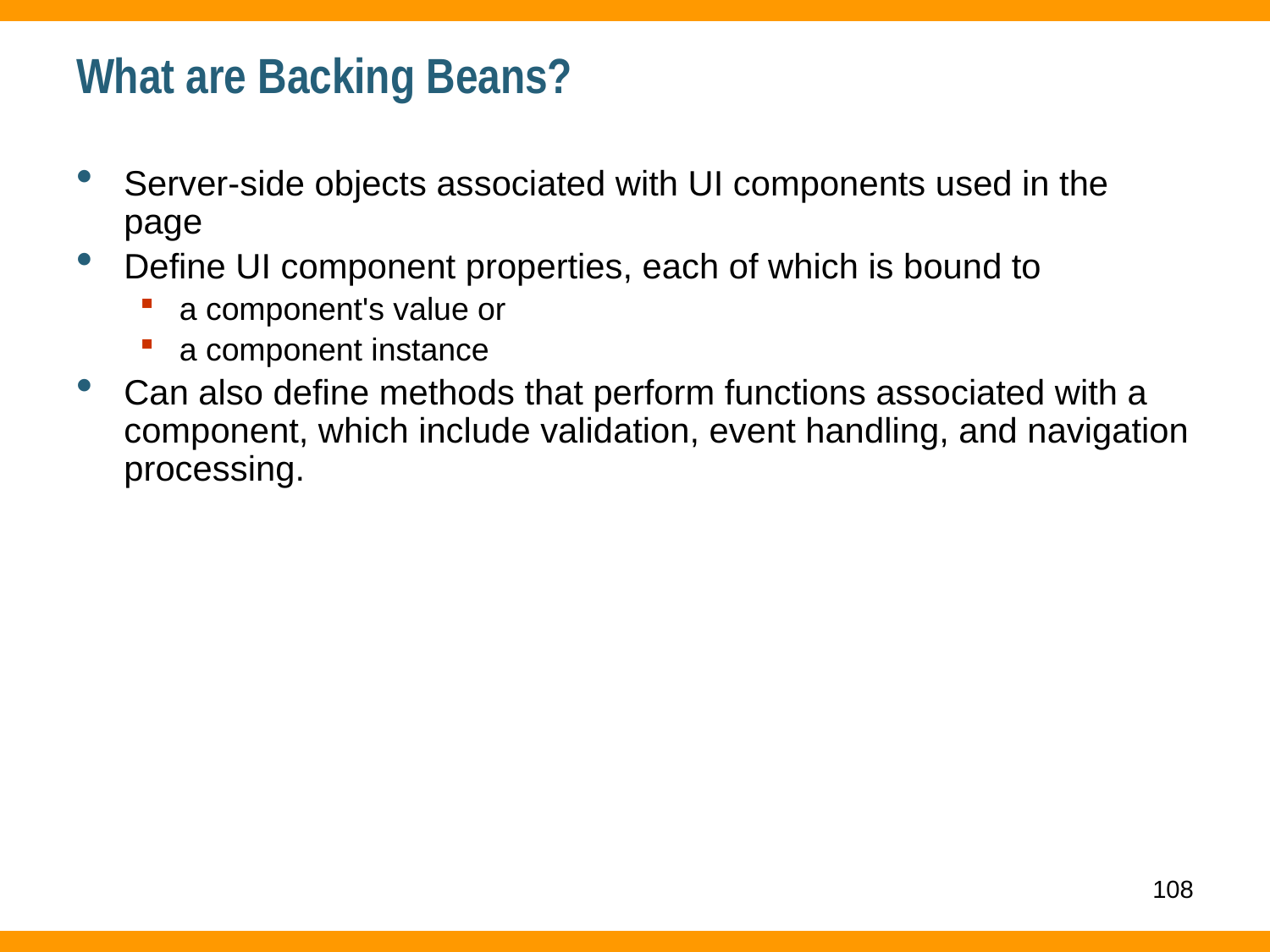

# What are Backing Beans?
Server-side objects associated with UI components used in the page
Define UI component properties, each of which is bound to
a component's value or
a component instance
Can also define methods that perform functions associated with a component, which include validation, event handling, and navigation processing.
108